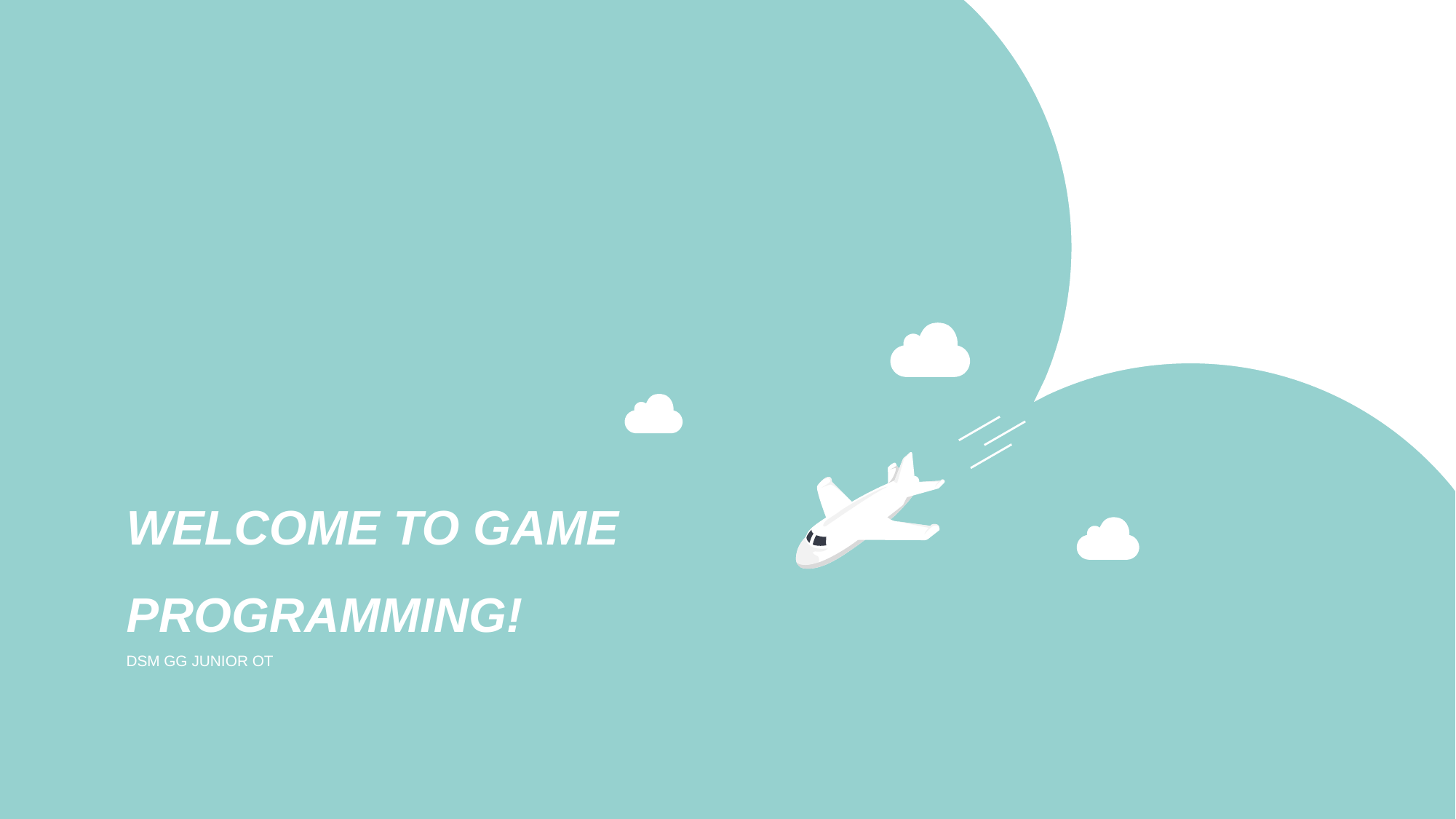

WELCOME TO GAME PROGRAMMING!
DSM GG JUNIOR OT